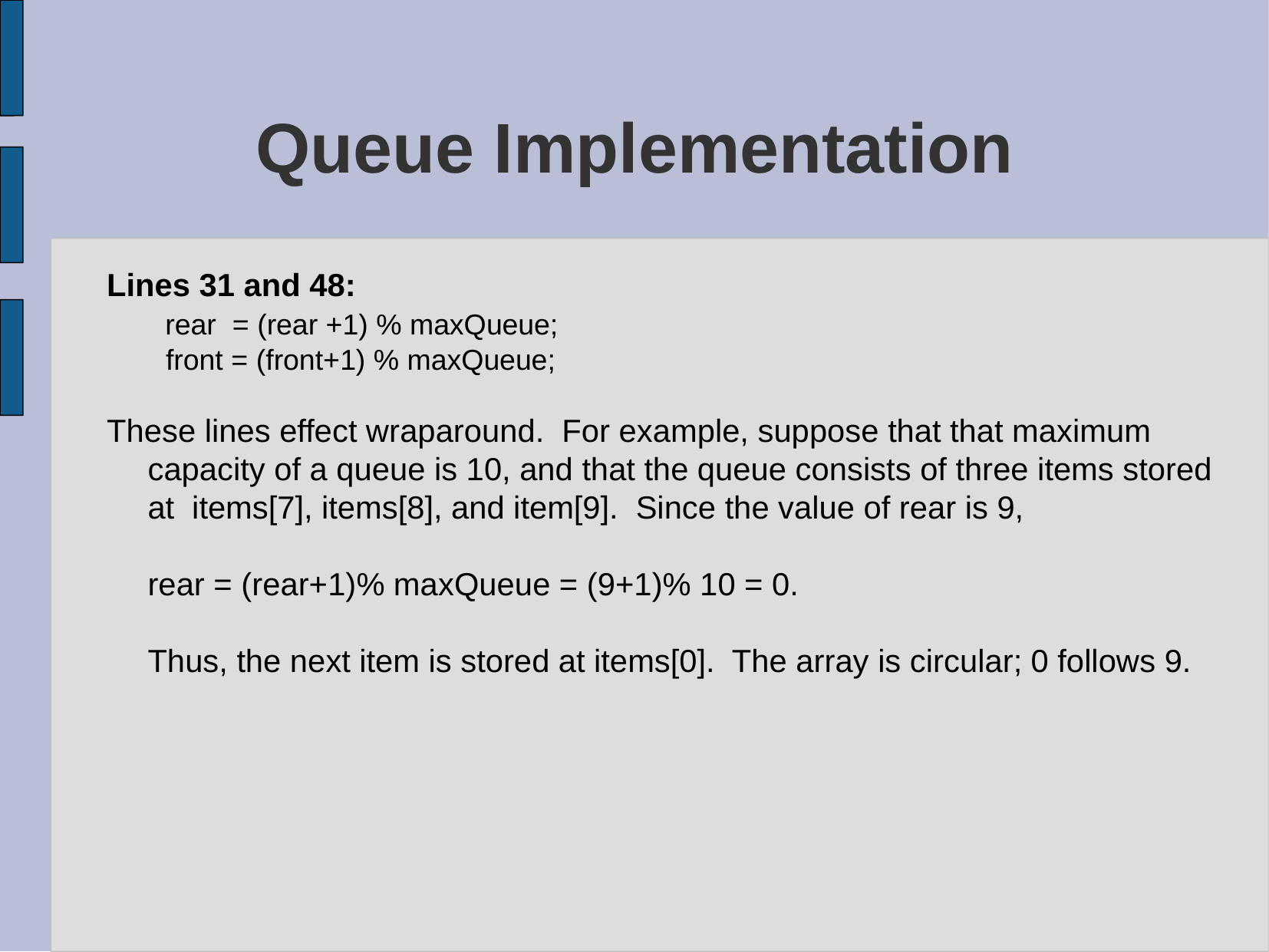

# Queue Implementation
Lines 31 and 48:
  rear  = (rear +1) % maxQueue;
front = (front+1) % maxQueue;
These lines effect wraparound.  For example, suppose that that maximum capacity of a queue is 10, and that the queue consists of three items stored at  items[7], items[8], and item[9].  Since the value of rear is 9,
	rear = (rear+1)% maxQueue = (9+1)% 10 = 0.
Thus, the next item is stored at items[0].  The array is circular; 0 follows 9.